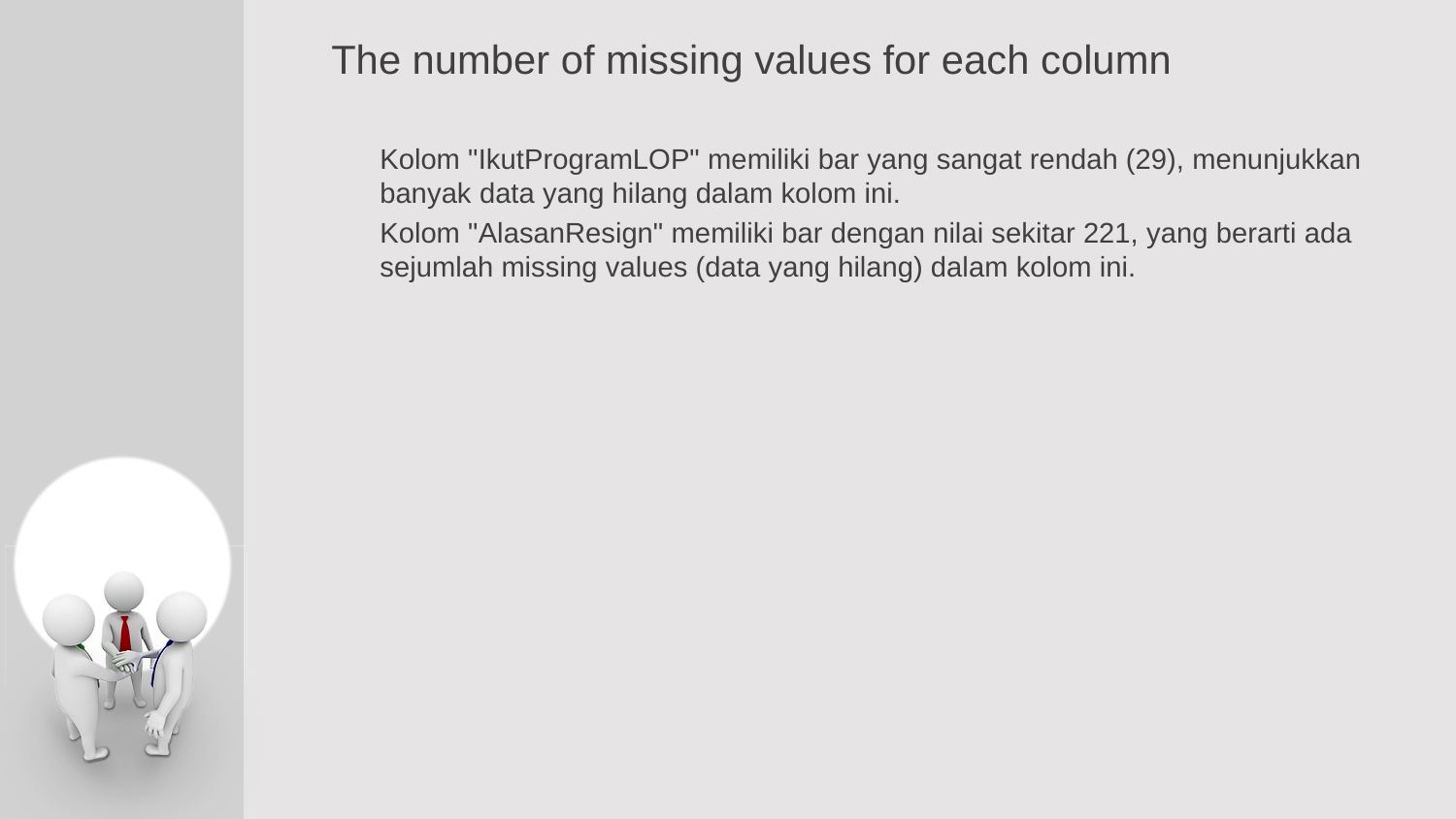

The number of missing values for each column

Kolom "IkutProgramLOP" memiliki bar yang sangat rendah (29), menunjukkan banyak data yang hilang dalam kolom ini.
Kolom "AlasanResign" memiliki bar dengan nilai sekitar 221, yang berarti ada sejumlah missing values (data yang hilang) dalam kolom ini.